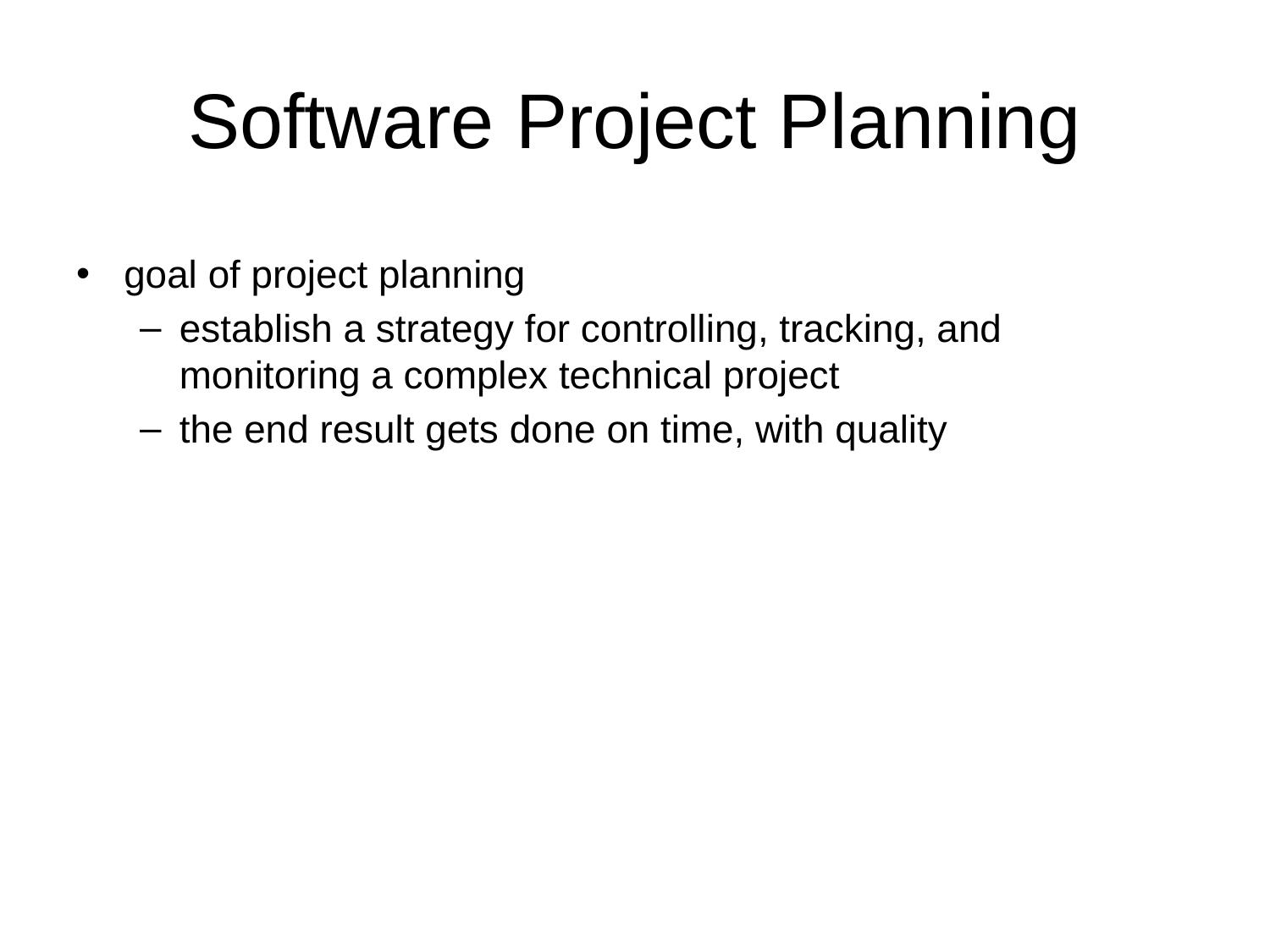

# Software Project Planning
goal of project planning
establish a strategy for controlling, tracking, and monitoring a complex technical project
the end result gets done on time, with quality